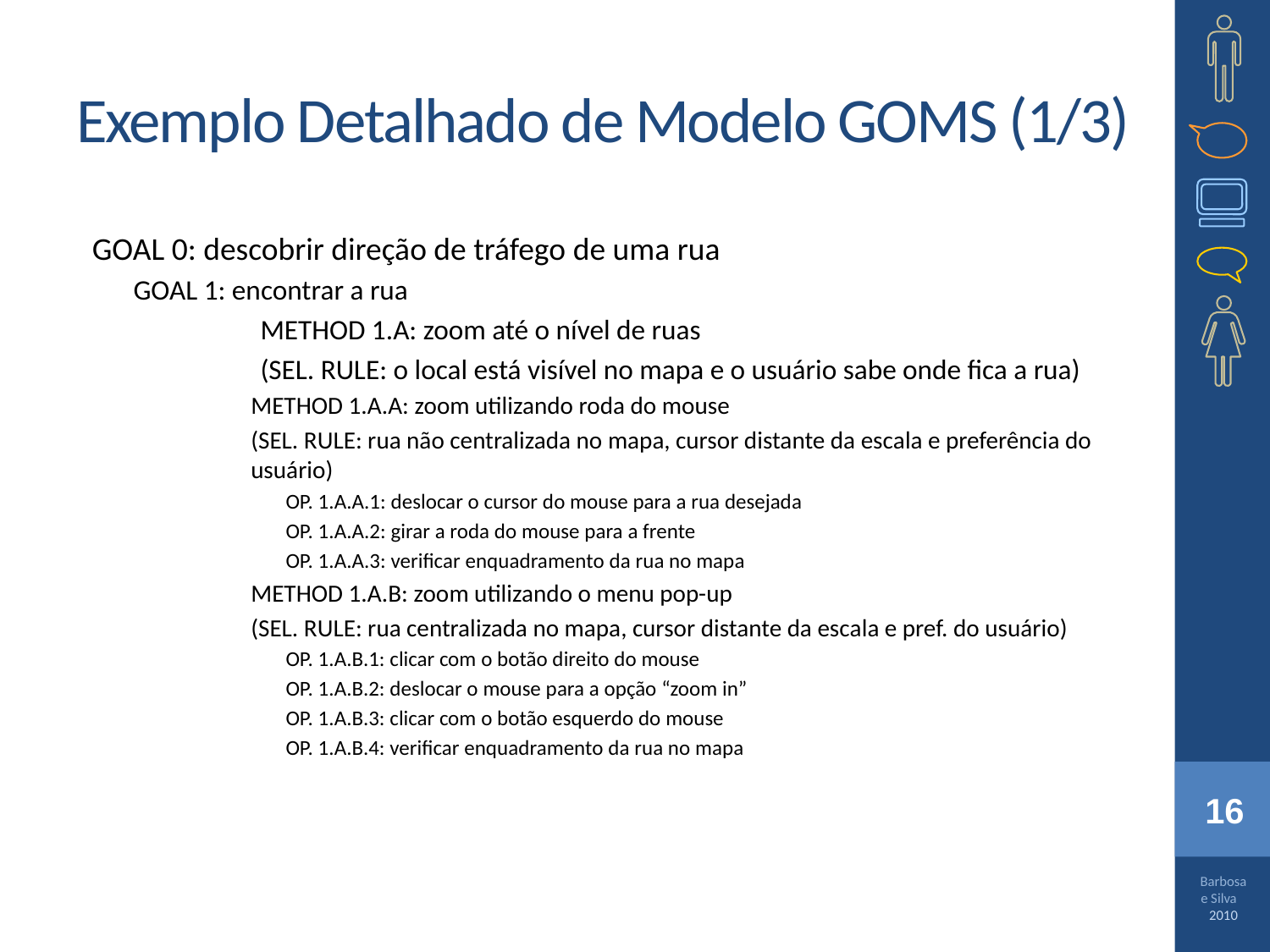

# Exemplo Detalhado de Modelo GOMS (1/3)
GOAL 0: descobrir direção de tráfego de uma rua
GOAL 1: encontrar a rua
	METHOD 1.A: zoom até o nível de ruas
	(SEL. RULE: o local está visível no mapa e o usuário sabe onde ﬁca a rua)
METHOD 1.A.A: zoom utilizando roda do mouse
(SEL. RULE: rua não centralizada no mapa, cursor distante da escala e preferência do usuário)
OP. 1.A.A.1: deslocar o cursor do mouse para a rua desejada
OP. 1.A.A.2: girar a roda do mouse para a frente
OP. 1.A.A.3: veriﬁcar enquadramento da rua no mapa
METHOD 1.A.B: zoom utilizando o menu pop-up
(SEL. RULE: rua centralizada no mapa, cursor distante da escala e pref. do usuário)
OP. 1.A.B.1: clicar com o botão direito do mouse
OP. 1.A.B.2: deslocar o mouse para a opção “zoom in”
OP. 1.A.B.3: clicar com o botão esquerdo do mouse
OP. 1.A.B.4: veriﬁcar enquadramento da rua no mapa